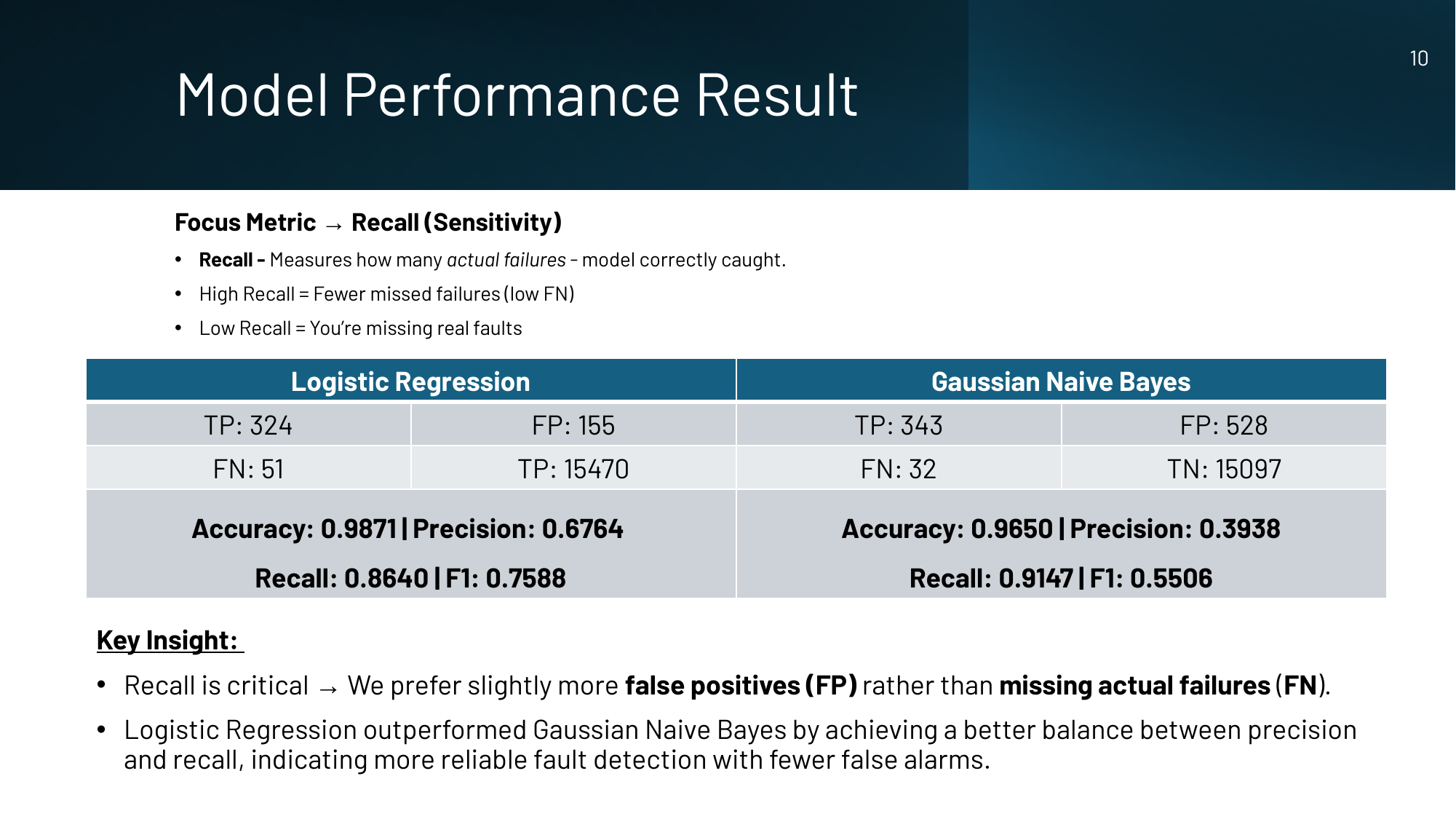

# Model Performance Result
10
Focus Metric → Recall (Sensitivity)
Recall - Measures how many actual failures - model correctly caught.
High Recall = Fewer missed failures (low FN)
Low Recall = You’re missing real faults
| Logistic Regression |  | Gaussian Naive Bayes |  |
| --- | --- | --- | --- |
| TP: 324 | FP: 155 | TP: 343 | FP: 528 |
| FN: 51 | TP: 15470 | FN: 32 | TN: 15097 |
| Accuracy: 0.9871 | Precision: 0.6764 Recall: 0.8640 | F1: 0.7588 |  | Accuracy: 0.9650 | Precision: 0.3938 Recall: 0.9147 | F1: 0.5506 |  |
Key Insight:
Recall is critical → We prefer slightly more false positives (FP) rather than missing actual failures (FN).
Logistic Regression outperformed Gaussian Naive Bayes by achieving a better balance between precision and recall, indicating more reliable fault detection with fewer false alarms.